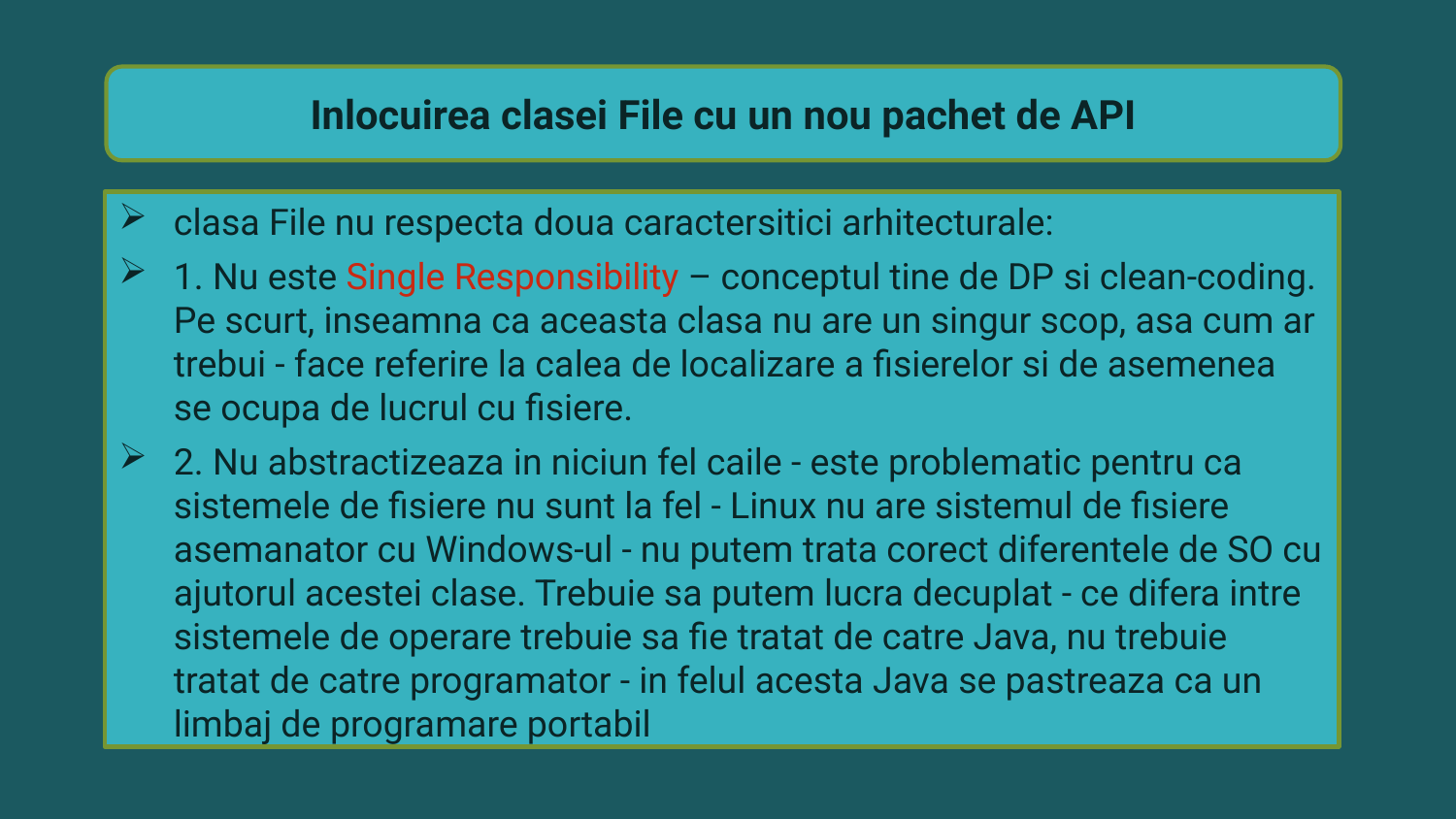

Inlocuirea clasei File cu un nou pachet de API
clasa File nu respecta doua caractersitici arhitecturale:
1. Nu este Single Responsibility – conceptul tine de DP si clean-coding. Pe scurt, inseamna ca aceasta clasa nu are un singur scop, asa cum ar trebui - face referire la calea de localizare a fisierelor si de asemenea se ocupa de lucrul cu fisiere.
2. Nu abstractizeaza in niciun fel caile - este problematic pentru ca sistemele de fisiere nu sunt la fel - Linux nu are sistemul de fisiere asemanator cu Windows-ul - nu putem trata corect diferentele de SO cu ajutorul acestei clase. Trebuie sa putem lucra decuplat - ce difera intre sistemele de operare trebuie sa fie tratat de catre Java, nu trebuie tratat de catre programator - in felul acesta Java se pastreaza ca un limbaj de programare portabil